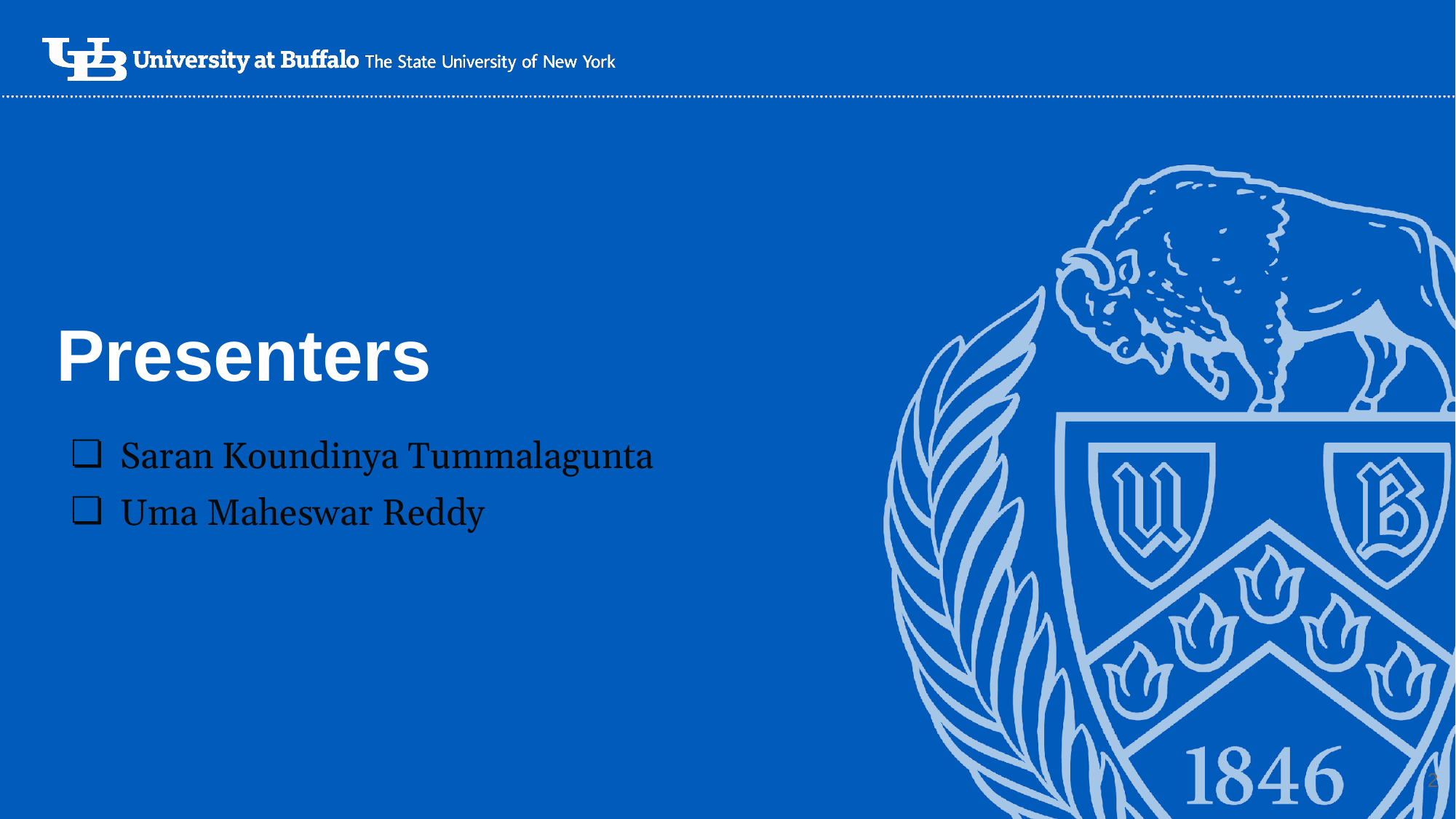

# Presenters
Saran Koundinya Tummalagunta
Uma Maheswar Reddy

2